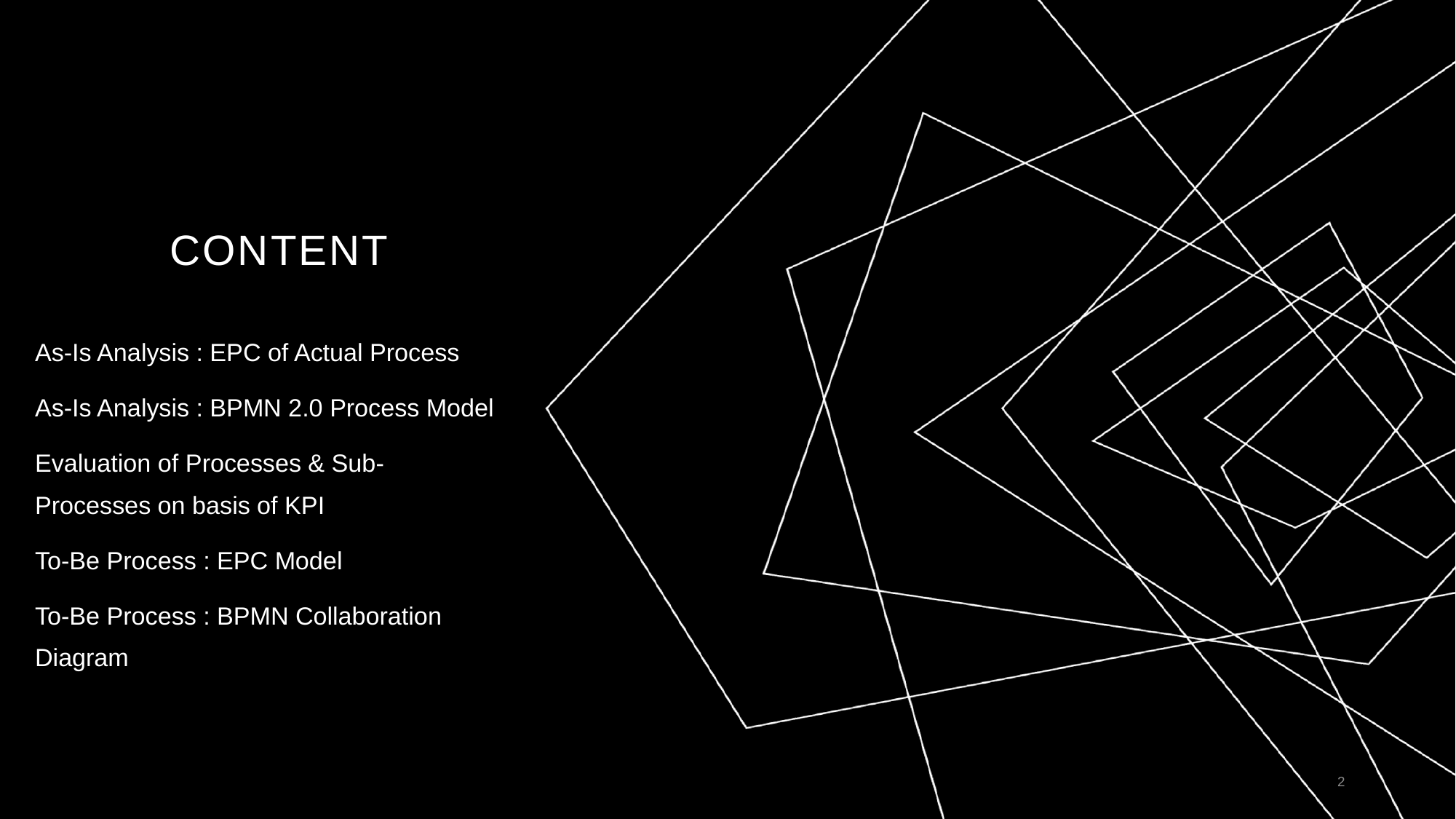

# Content
As-Is Analysis : EPC of Actual Process
As-Is Analysis : BPMN 2.0 Process Model
Evaluation of Processes & Sub-Processes on basis of KPI
To-Be Process : EPC Model
To-Be Process : BPMN Collaboration Diagram
2